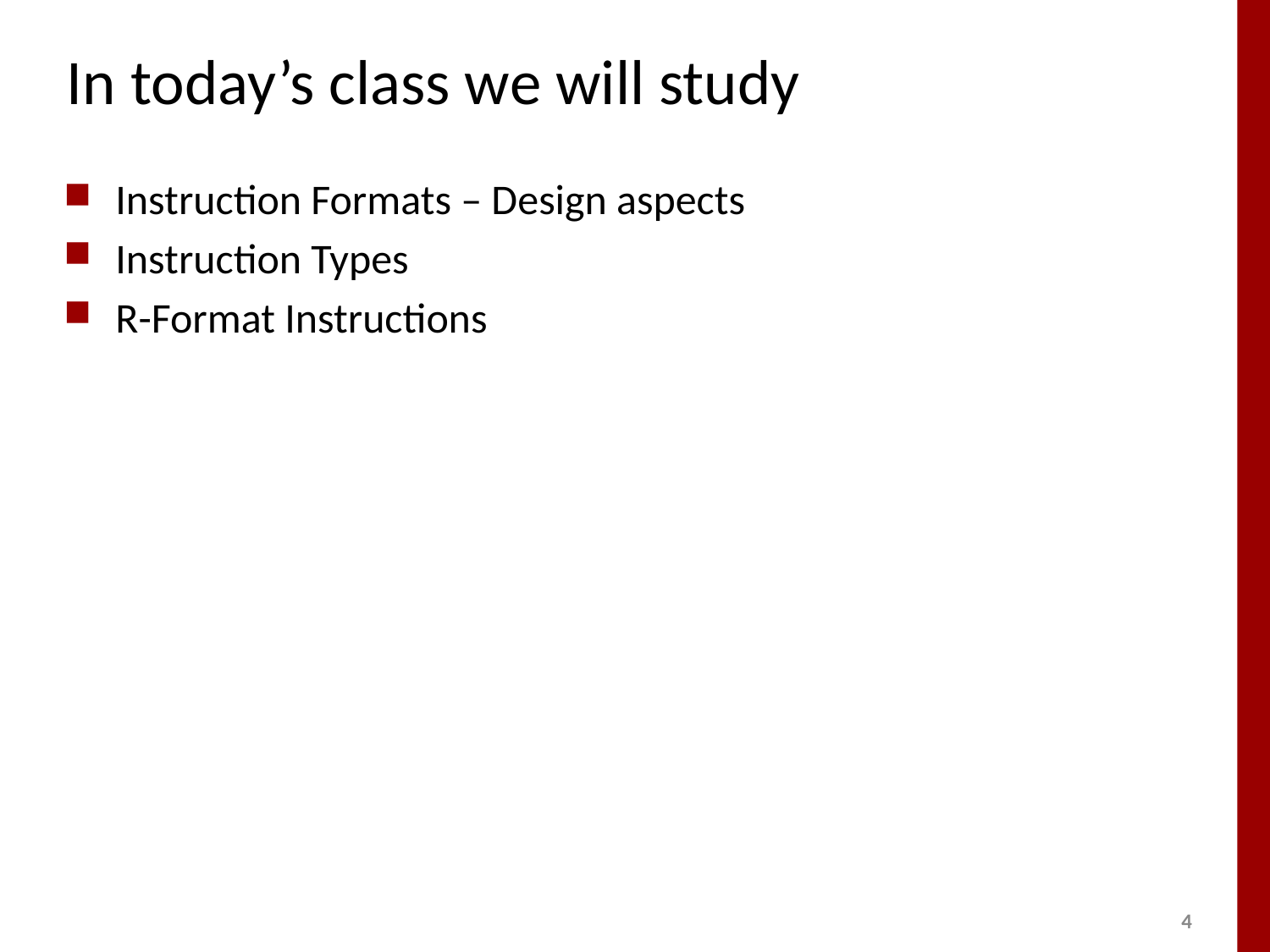

# In today’s class we will study
Instruction Formats – Design aspects
Instruction Types
R-Format Instructions